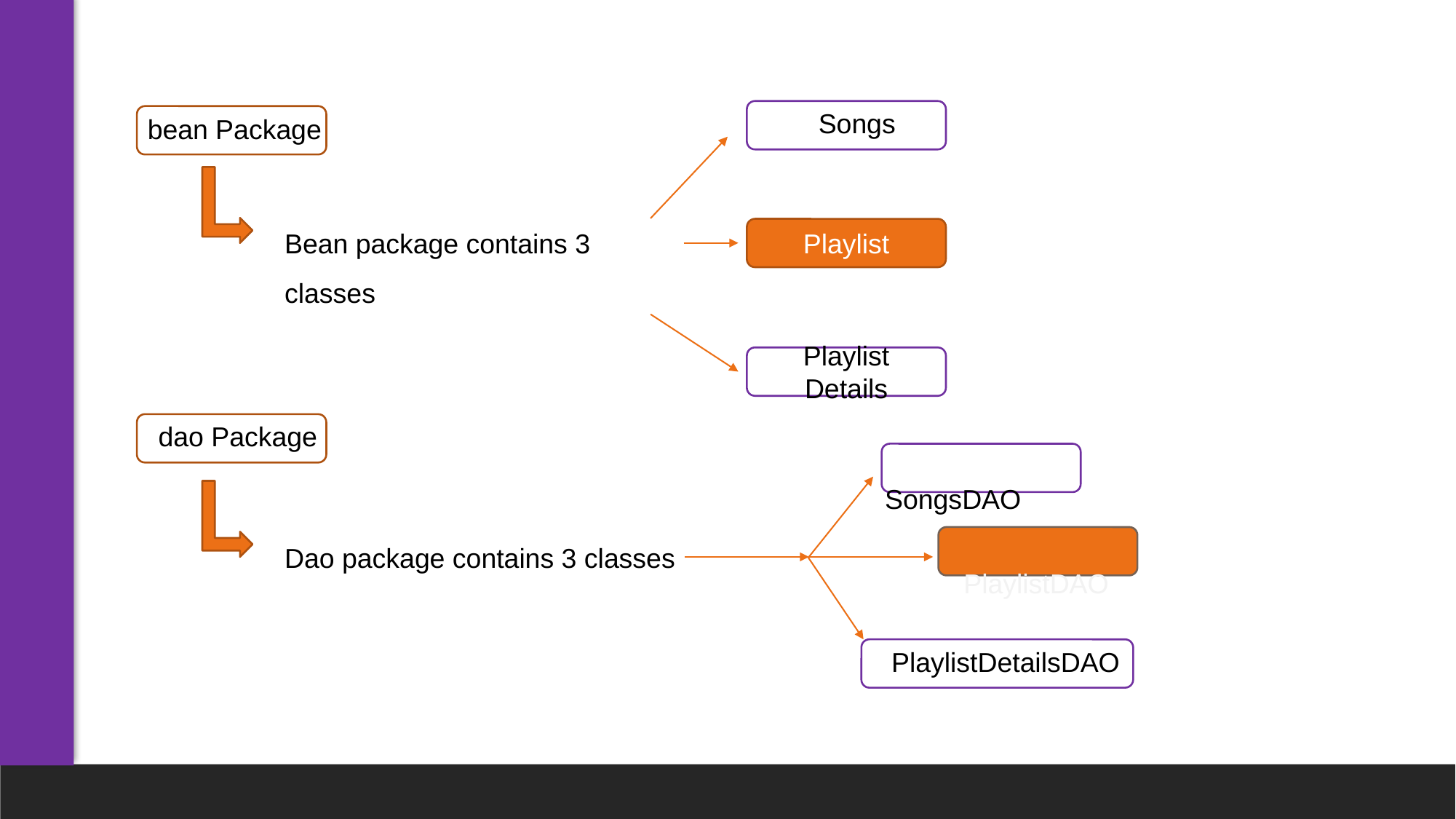

Songs

bean Package

Bean package contains 3 classes

Playlist
Playlist Details

dao Package

      SongsDAO

Dao package contains 3 classes

 PlaylistDAO

 PlaylistDetailsDAO